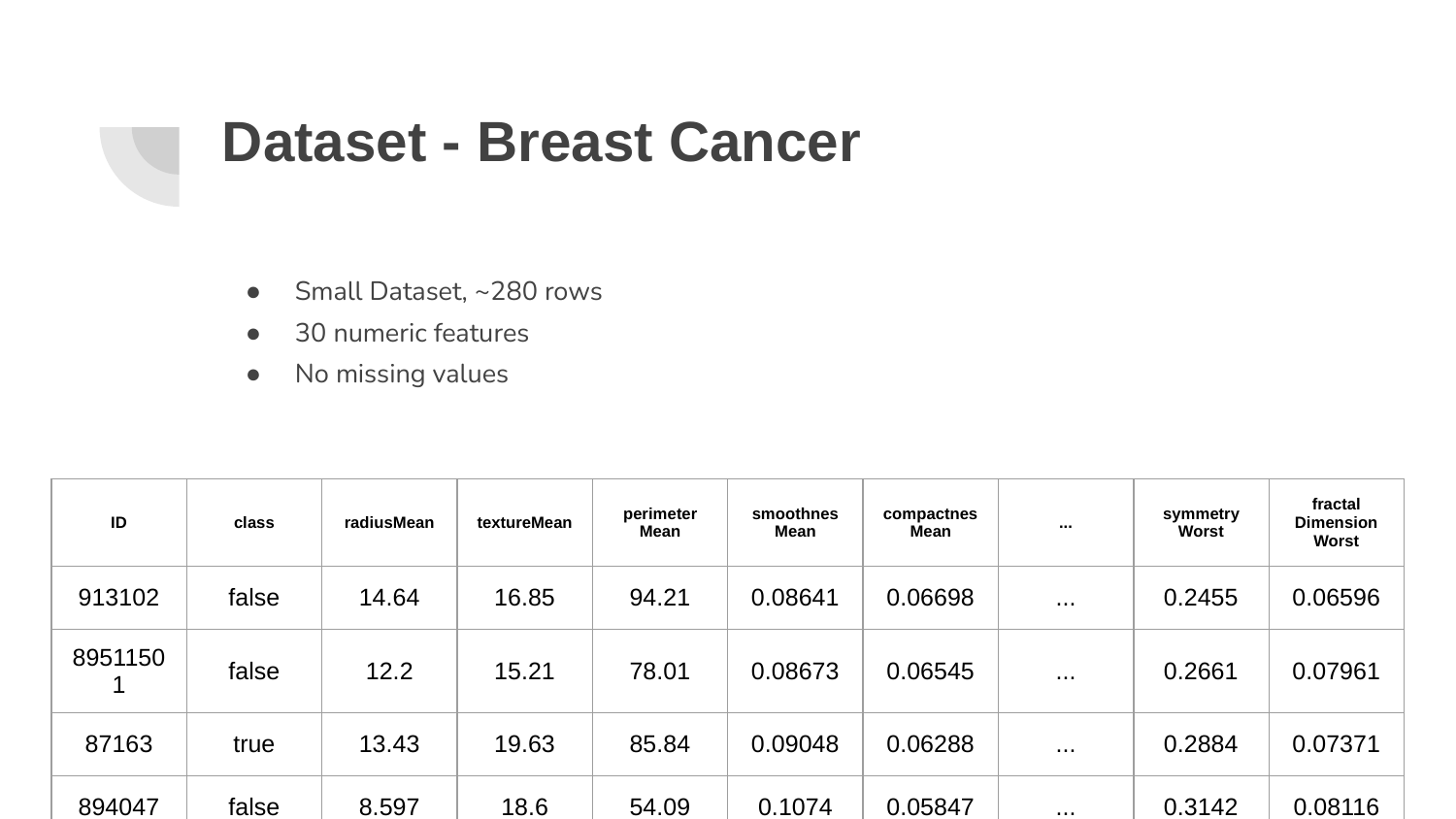

# Dataset - Breast Cancer
Small Dataset, ~280 rows
30 numeric features
No missing values
| ID | class | radiusMean | textureMean | perimeter Mean | smoothnes Mean | compactnes Mean | ... | symmetry Worst | fractal Dimension Worst |
| --- | --- | --- | --- | --- | --- | --- | --- | --- | --- |
| 913102 | false | 14.64 | 16.85 | 94.21 | 0.08641 | 0.06698 | ... | 0.2455 | 0.06596 |
| 89511501 | false | 12.2 | 15.21 | 78.01 | 0.08673 | 0.06545 | ... | 0.2661 | 0.07961 |
| 87163 | true | 13.43 | 19.63 | 85.84 | 0.09048 | 0.06288 | ... | 0.2884 | 0.07371 |
| 894047 | false | 8.597 | 18.6 | 54.09 | 0.1074 | 0.05847 | ... | 0.3142 | 0.08116 |